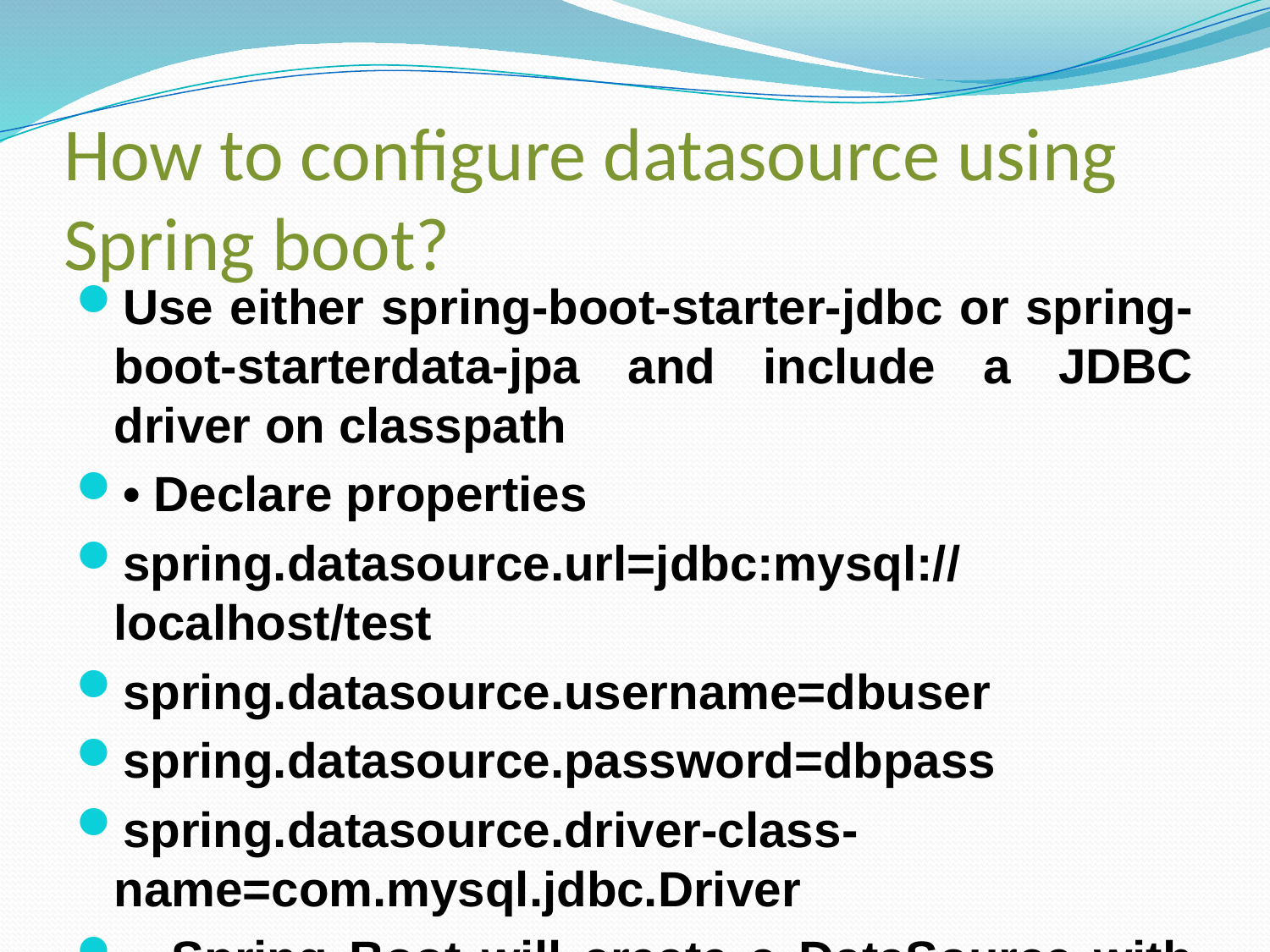

# How to configure datasource using Spring boot?
Use either spring-boot-starter-jdbc or spring-boot-starterdata-jpa and include a JDBC driver on classpath
• Declare properties
spring.datasource.url=jdbc:mysql://localhost/test
spring.datasource.username=dbuser
spring.datasource.password=dbpass
spring.datasource.driver-class-name=com.mysql.jdbc.Driver
– Spring Boot will create a DataSource with properties set
– Will even use a connection pool if the library is found on the classpath!